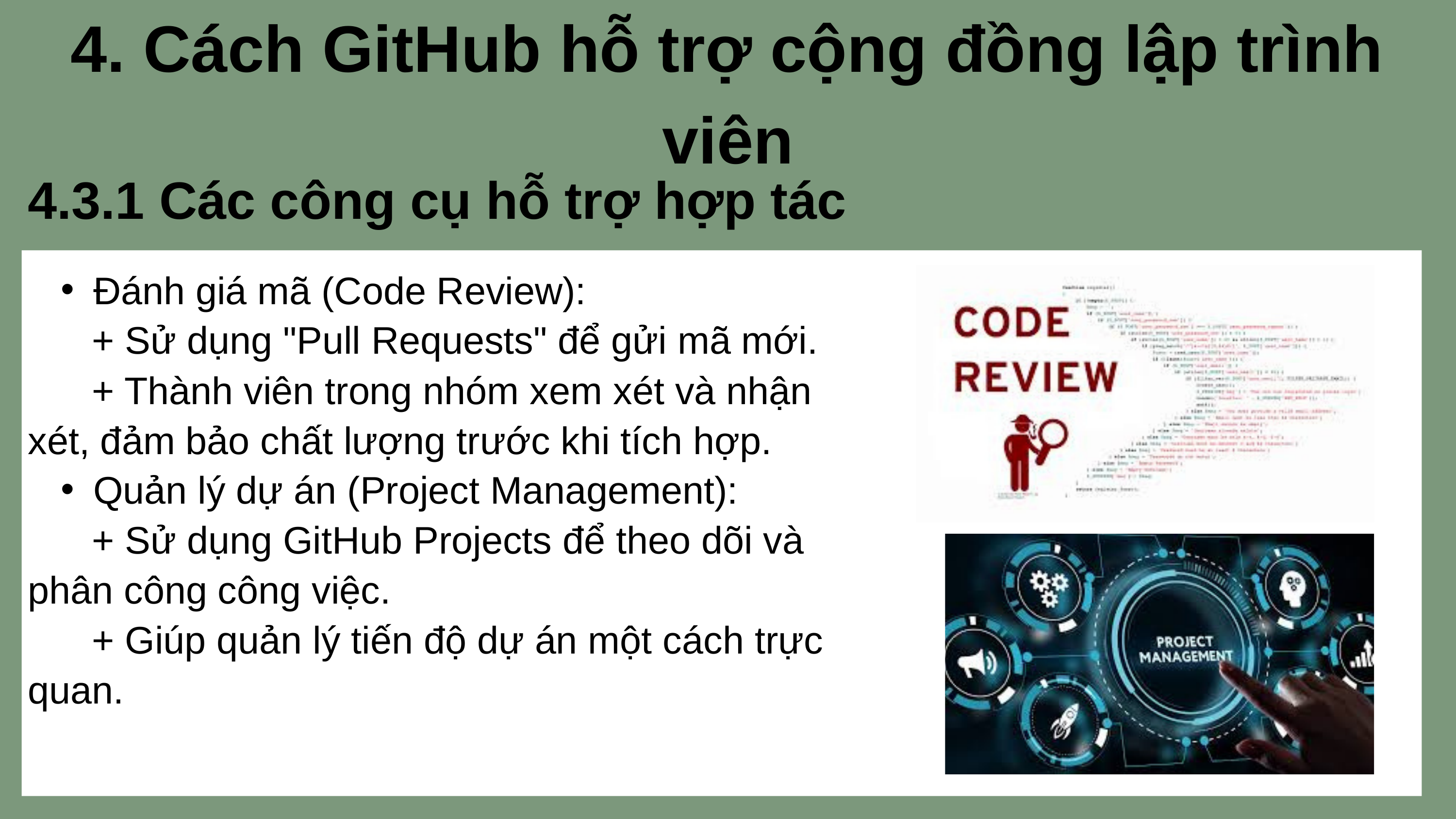

4. Cách GitHub hỗ trợ cộng đồng lập trình viên

4.3.1 Các công cụ hỗ trợ hợp tác

Đánh giá mã (Code Review):
      + Sử dụng "Pull Requests" để gửi mã mới.
      + Thành viên trong nhóm xem xét và nhận xét, đảm bảo chất lượng trước khi tích hợp.
Quản lý dự án (Project Management):
      + Sử dụng GitHub Projects để theo dõi và phân công công việc.
      + Giúp quản lý tiến độ dự án một cách trực quan.